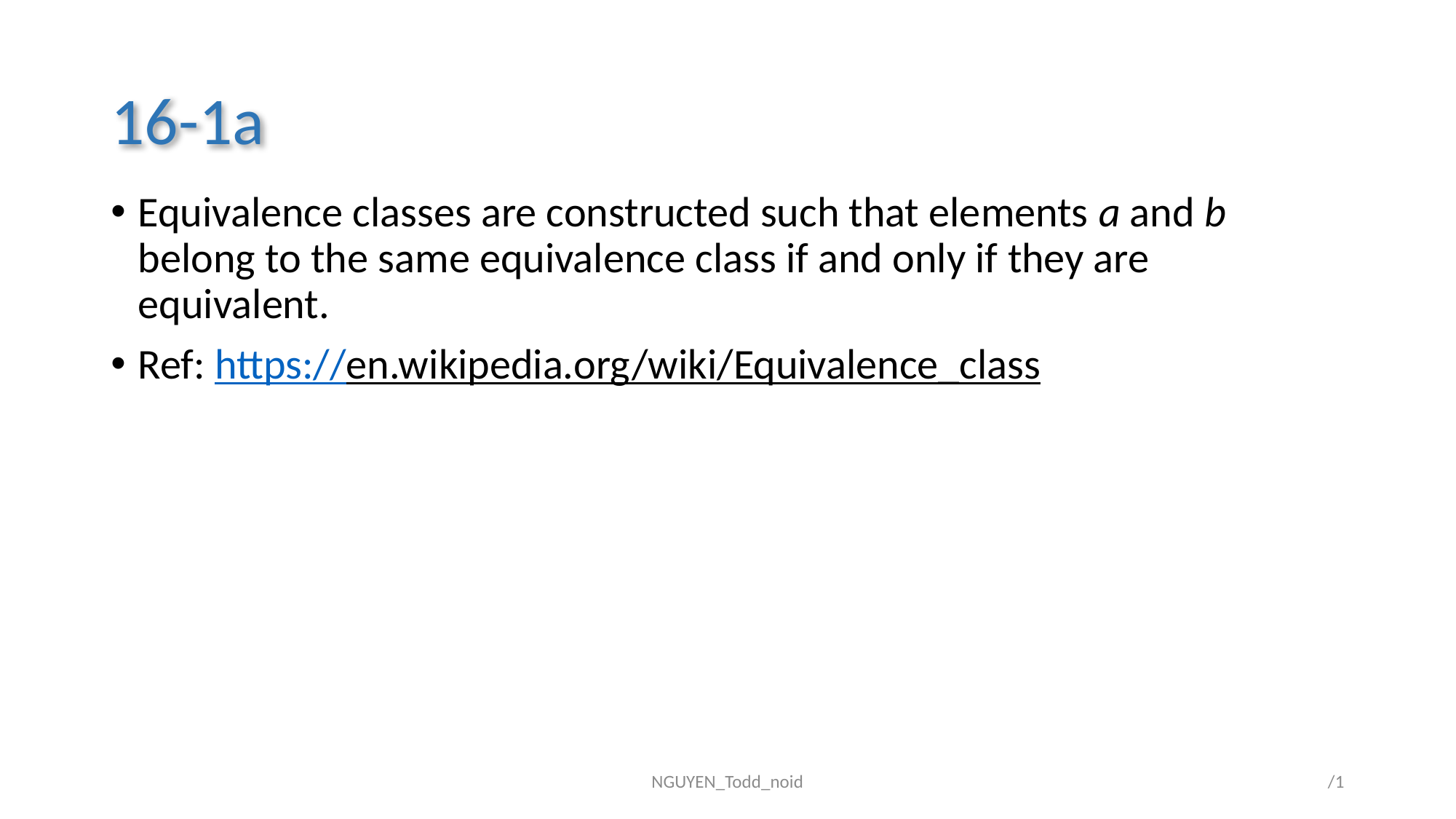

# 16-1a
Equivalence classes are constructed such that elements a and b belong to the same equivalence class if and only if they are equivalent.
Ref: https://en.wikipedia.org/wiki/Equivalence_class
NGUYEN_Todd_noid
1